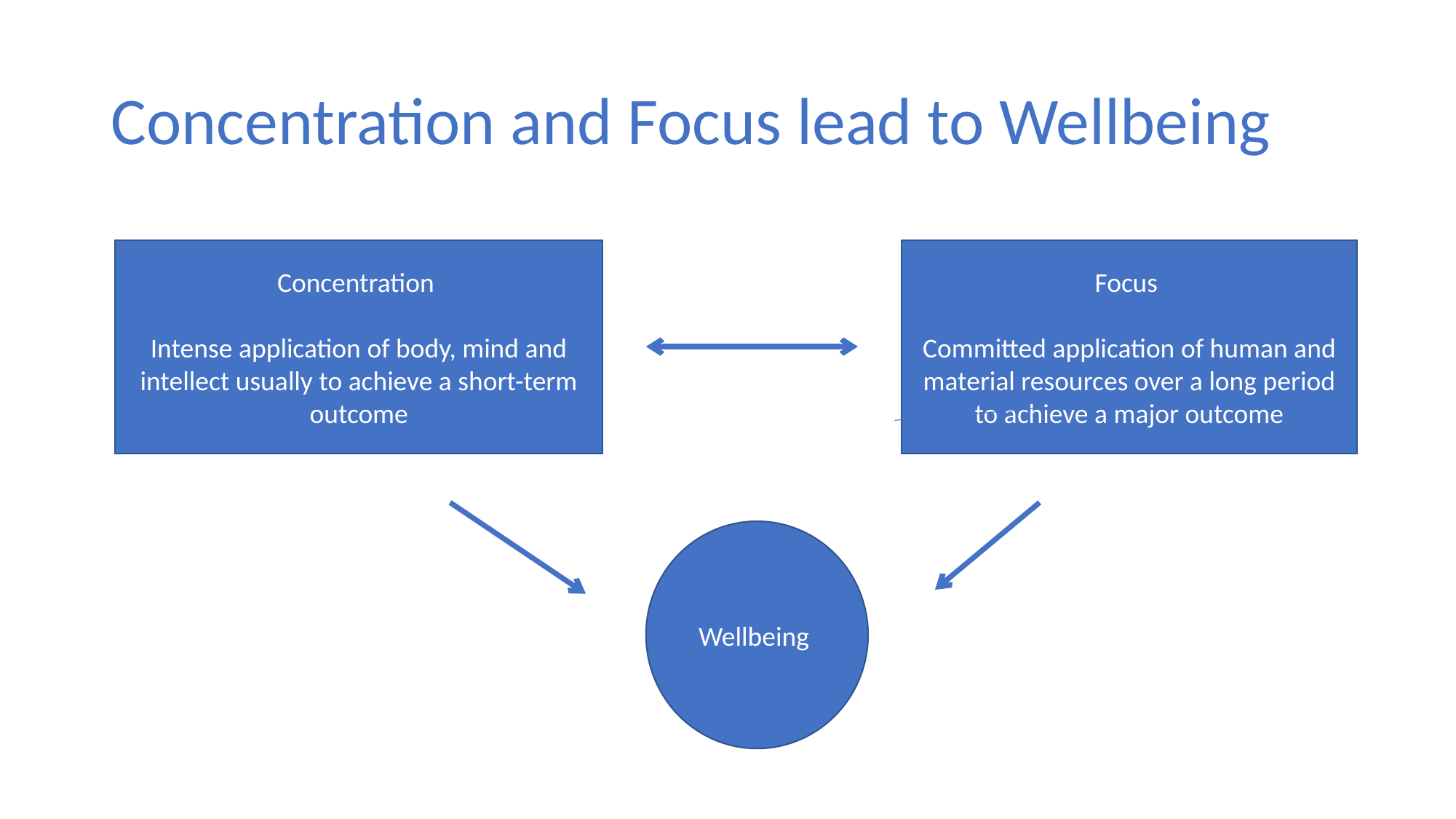

# Concentration and Focus lead to Wellbeing
Concentration

Intense application of body, mind and intellect usually to achieve a short-term outcome
Focus

Committed application of human and material resources over a long period to achieve a major outcome
Wellbeing